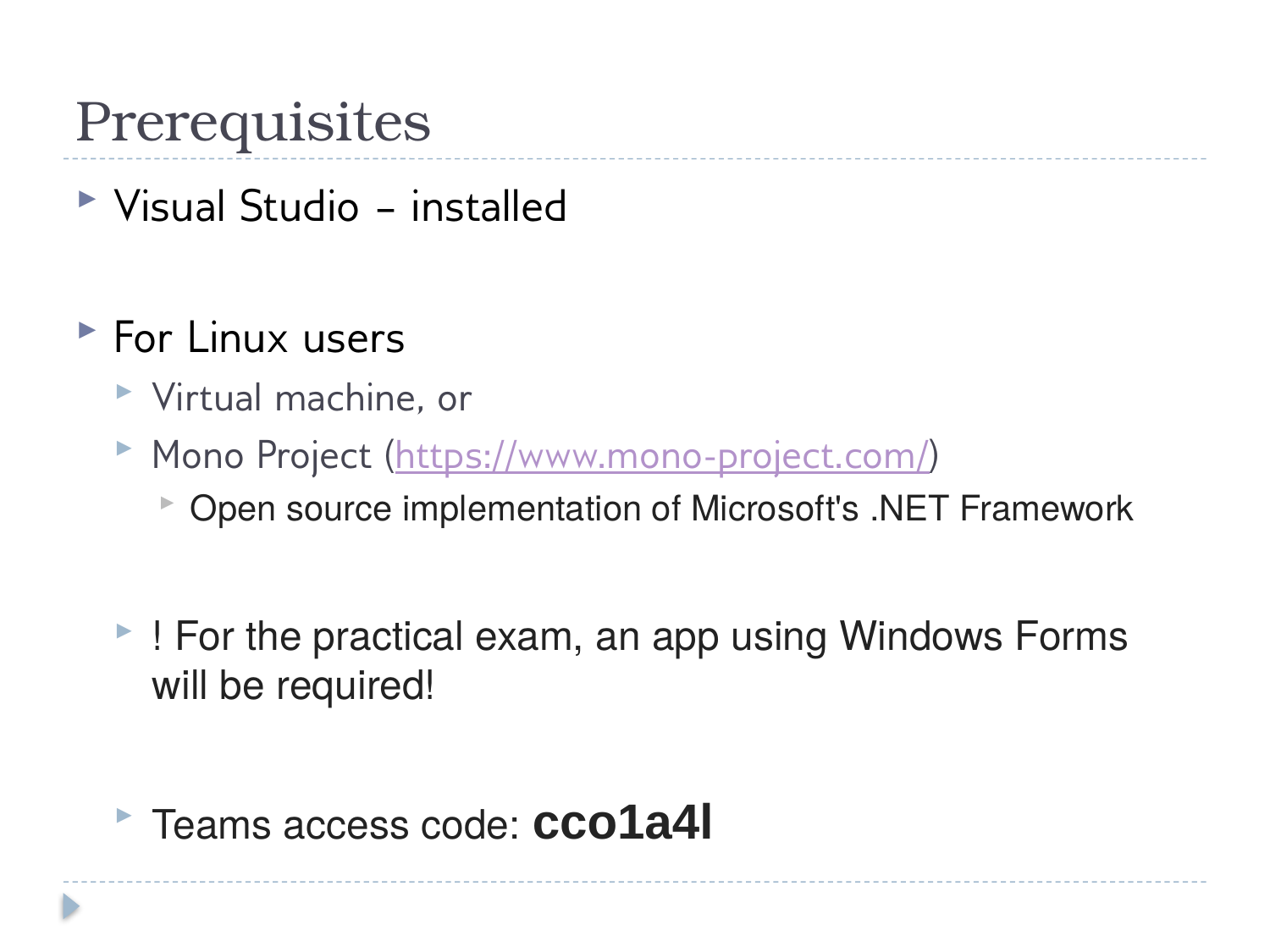

# Prerequisites
Visual Studio – installed

For Linux users
Virtual machine, or
Mono Project (https://www.mono-project.com/)
Open source implementation of Microsoft's .NET Framework

! For the practical exam, an app using Windows Forms will be required!

Teams access code: cco1a4l